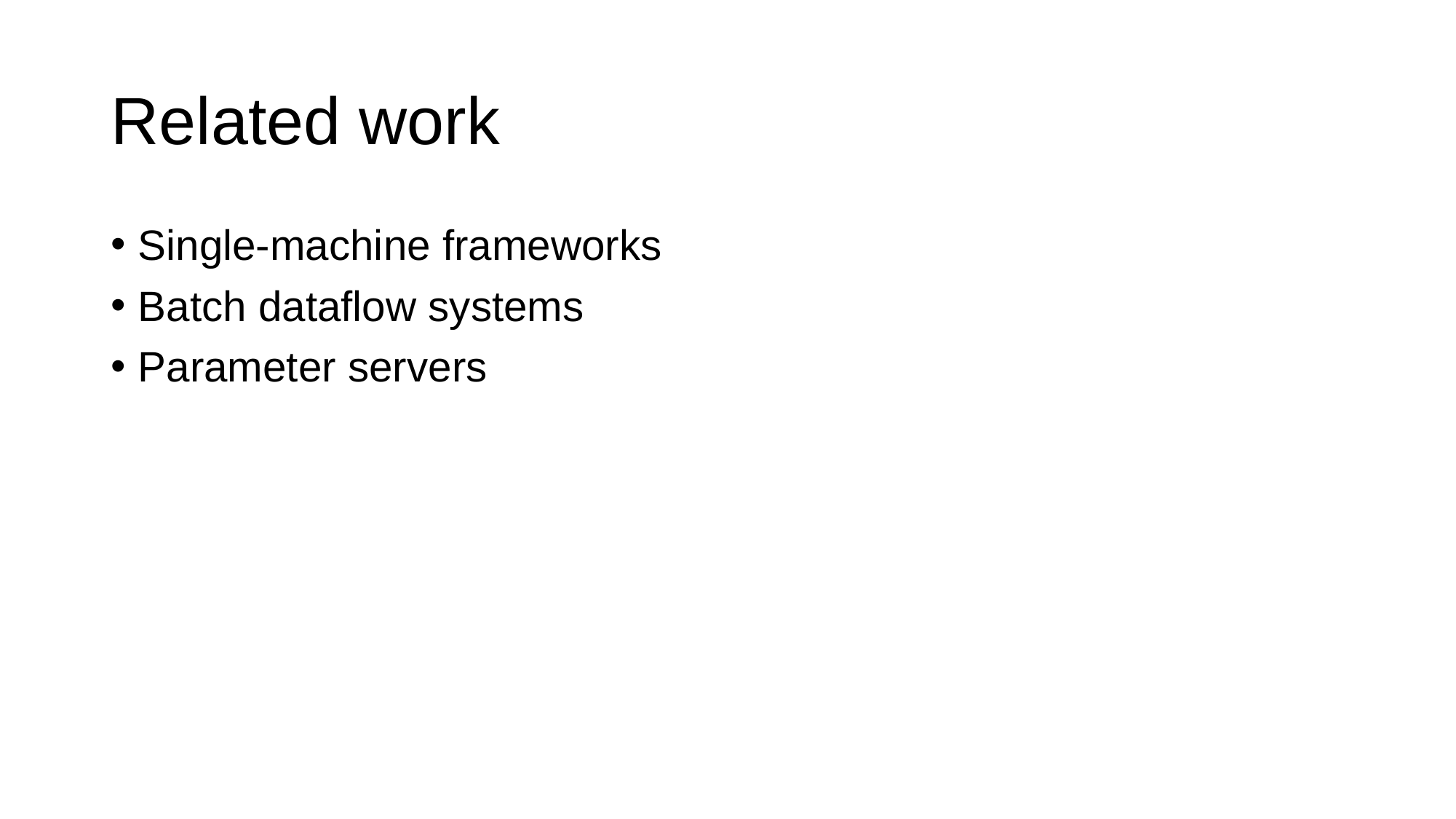

# Related work
Single-machine frameworks
Batch dataflow systems
Parameter servers